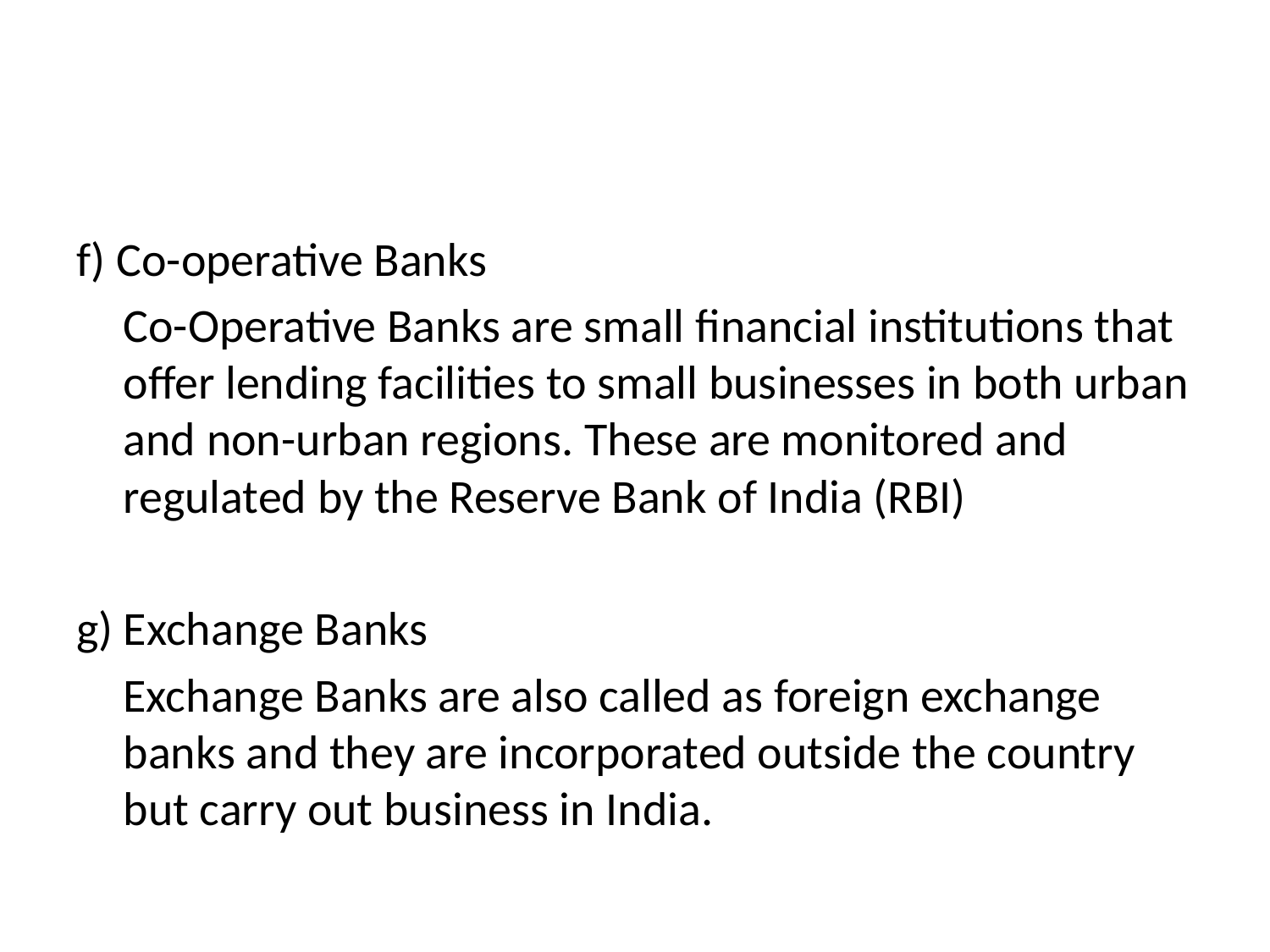

#
f) Co-operative Banks
	Co-Operative Banks are small financial institutions that offer lending facilities to small businesses in both urban and non-urban regions. These are monitored and regulated by the Reserve Bank of India (RBI)

g) Exchange Banks
	Exchange Banks are also called as foreign exchange banks and they are incorporated outside the country but carry out business in India.